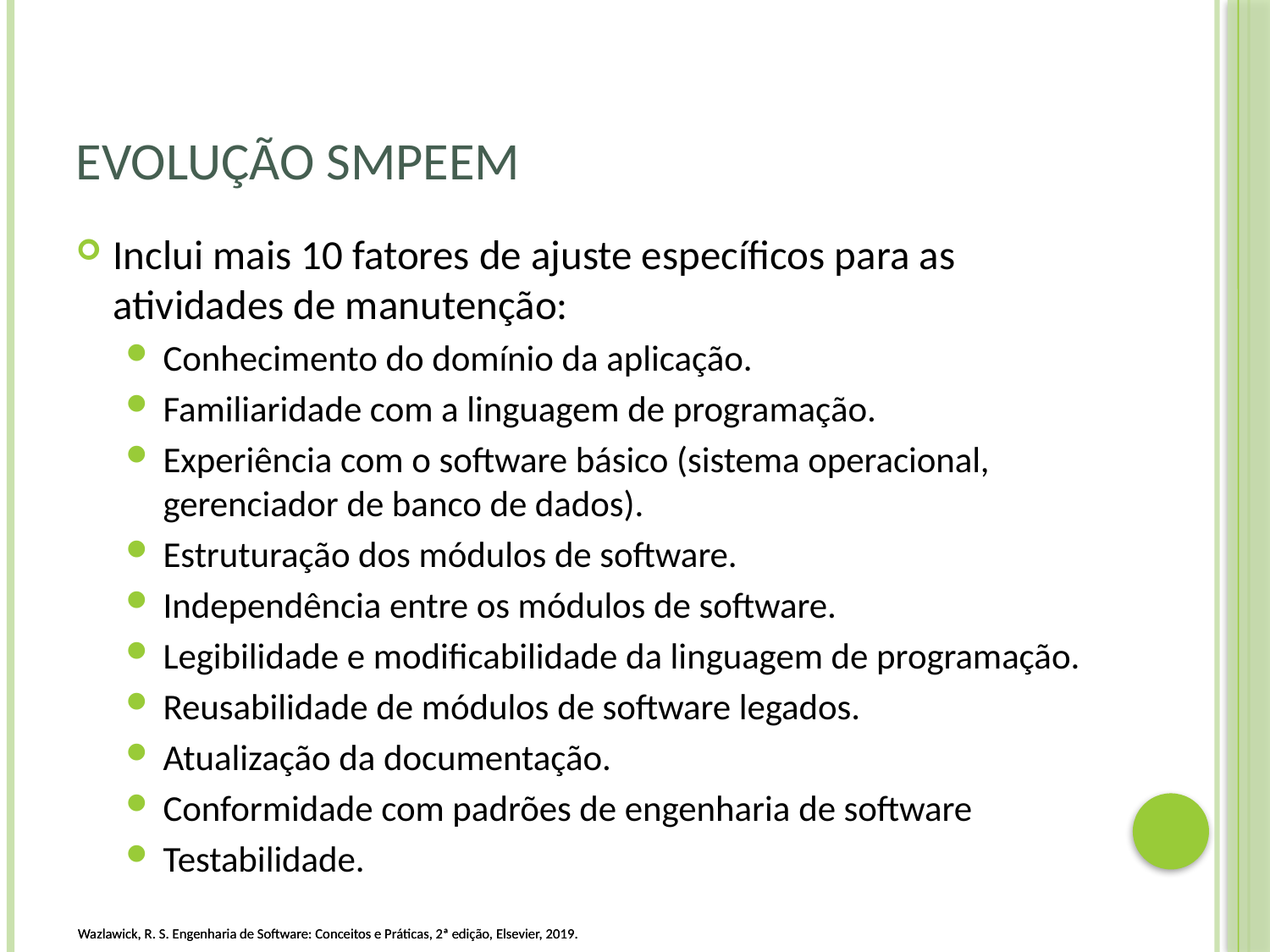

# Evolução SMPEEM
Inclui mais 10 fatores de ajuste específicos para as atividades de manutenção:
Conhecimento do domínio da aplicação.
Familiaridade com a linguagem de programação.
Experiência com o software básico (sistema operacional, gerenciador de banco de dados).
Estruturação dos módulos de software.
Independência entre os módulos de software.
Legibilidade e modificabilidade da linguagem de programação.
Reusabilidade de módulos de software legados.
Atualização da documentação.
Conformidade com padrões de engenharia de software
Testabilidade.